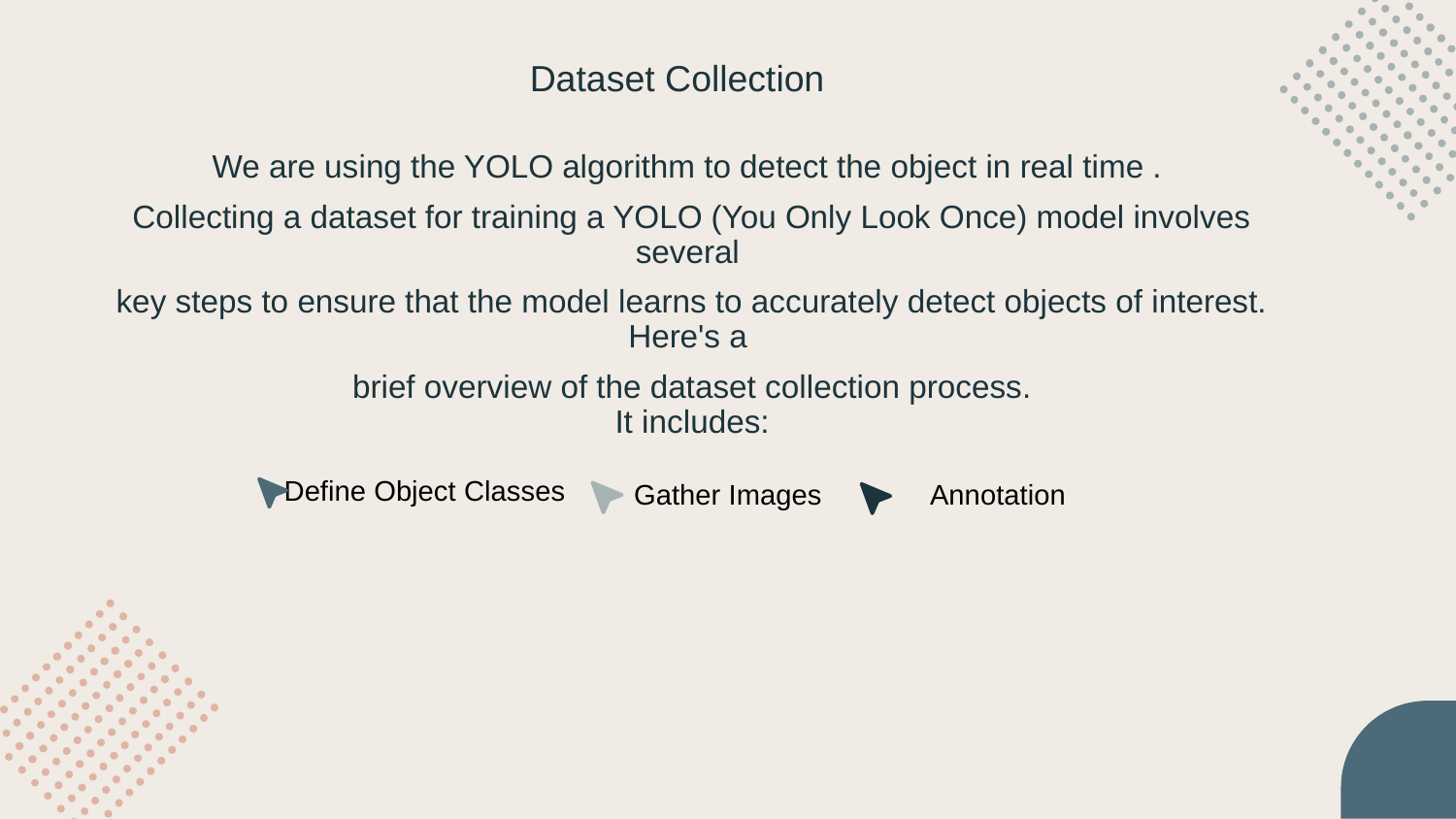

Dataset Collection
We are using the YOLO algorithm to detect the object in real time .
Collecting a dataset for training a YOLO (You Only Look Once) model involves several
key steps to ensure that the model learns to accurately detect objects of interest. Here's a
brief overview of the dataset collection process.
It includes:

Define Object Classes
Gather Images
Annotation